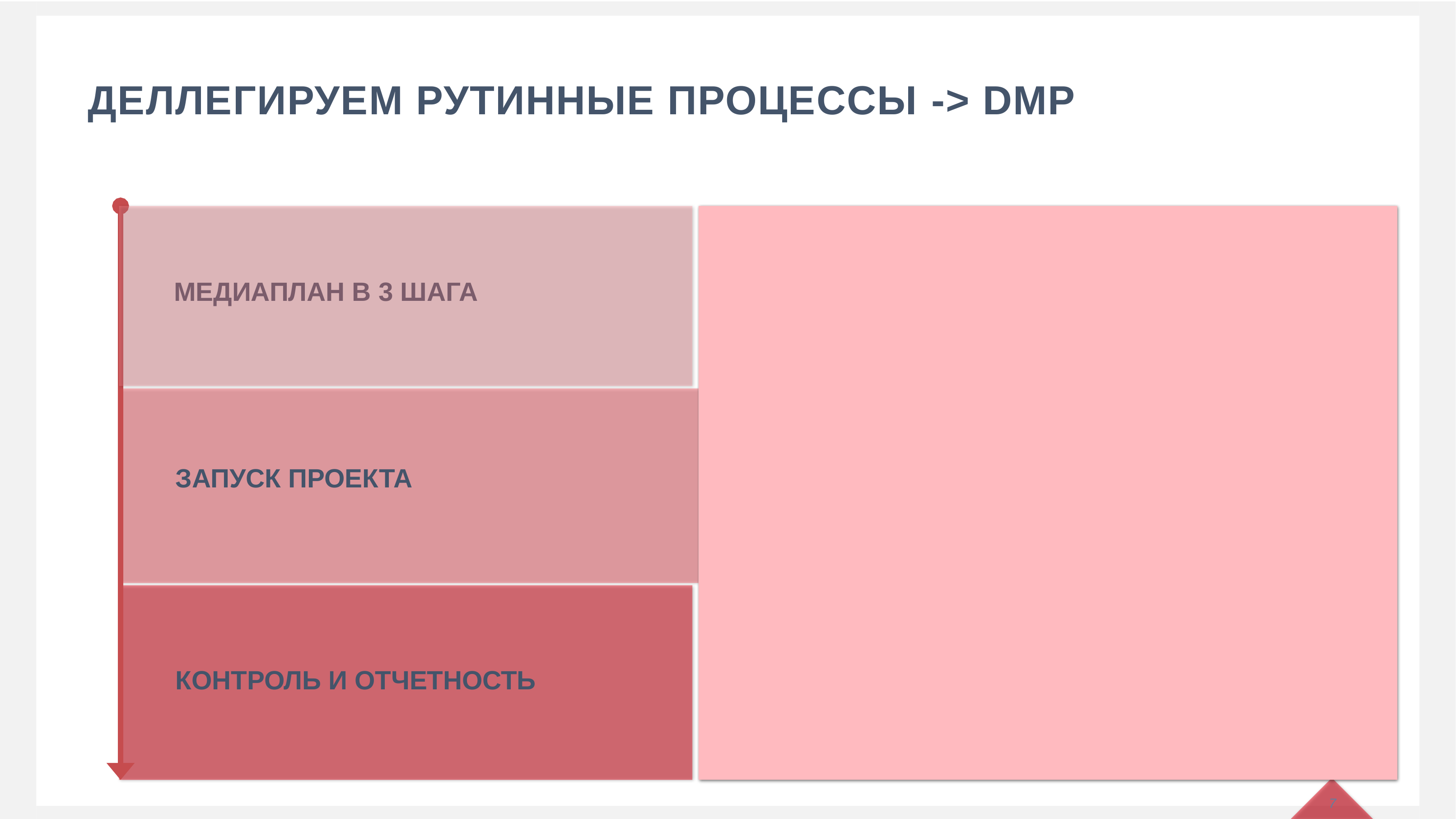

# ДЕЛЛЕГИРУЕМ РУТИННЫЕ ПРОЦЕССЫ -> DMP

МЕДИАПЛАН В 3 ШАГА

ЗАПУСК ПРОЕКТА

КОНТРОЛЬ И ОТЧЕТНОСТЬ
7
четкий алгоритм по проекту напоминаниями, в том числе для новичков